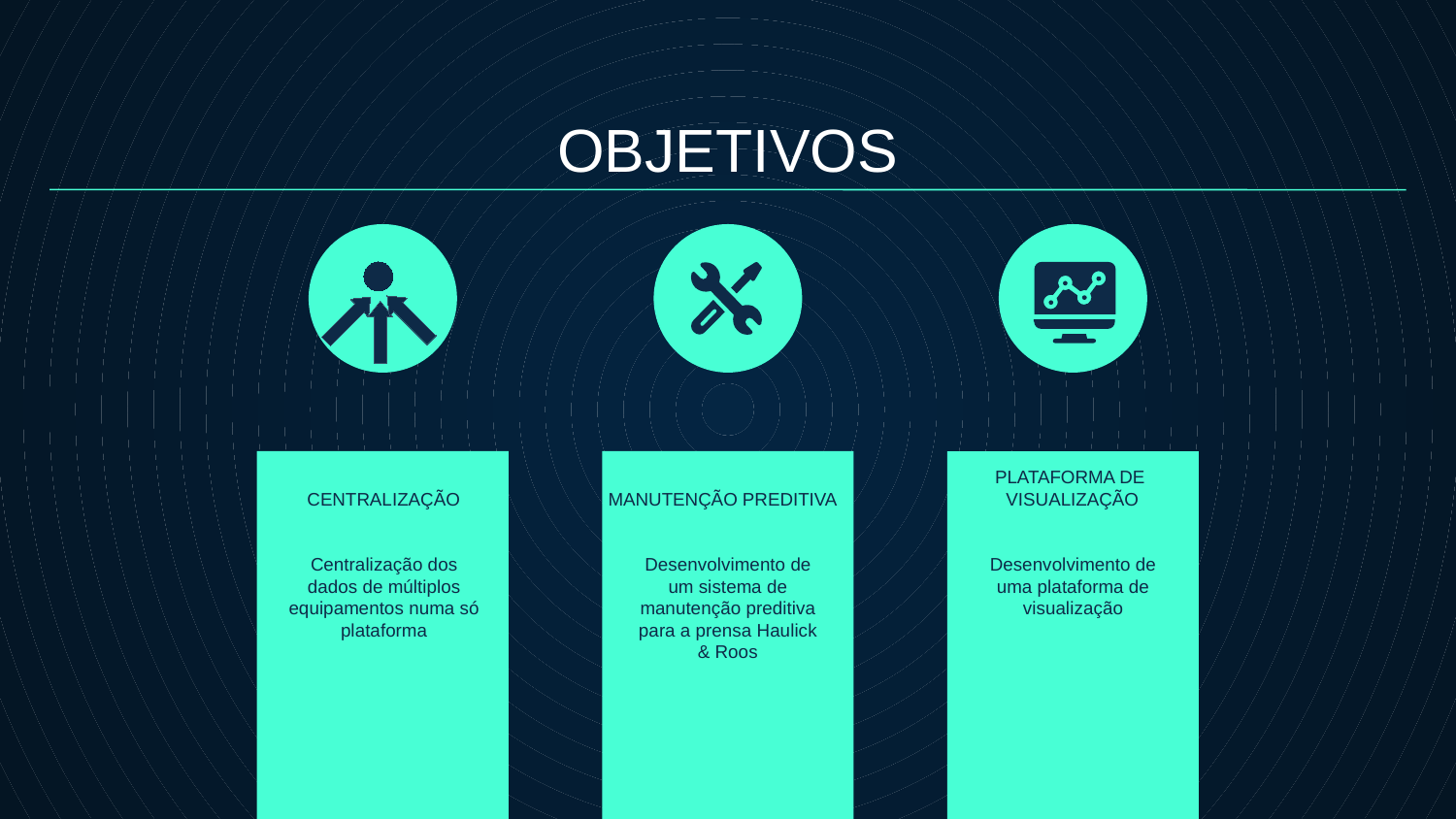

OBJETIVOS

EXPANSION

CENTRALIZAÇÃO
MANUTENÇÃO PREDITIVA
PLATAFORMA DE
VISUALIZAÇÃO
Centralização dos dados de múltiplos equipamentos numa só plataforma
Desenvolvimento de um sistema de manutenção preditiva para a prensa Haulick & Roos

Desenvolvimento de uma plataforma de visualização